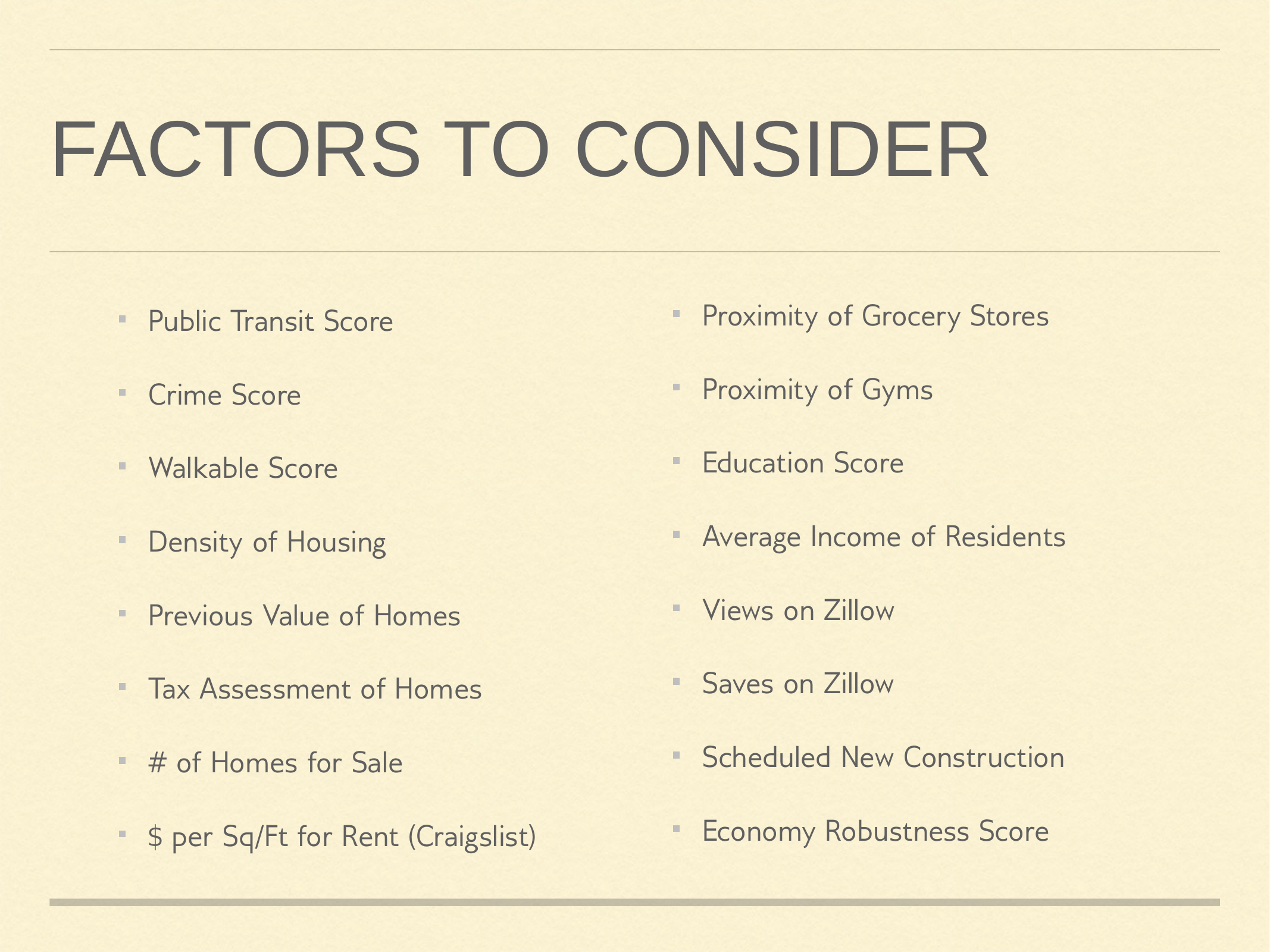

# Factors to Consider
Proximity of Grocery Stores
Proximity of Gyms
Education Score
Average Income of Residents
Views on Zillow
Saves on Zillow
Scheduled New Construction
Economy Robustness Score
Public Transit Score
Crime Score
Walkable Score
Density of Housing
Previous Value of Homes
Tax Assessment of Homes
# of Homes for Sale
$ per Sq/Ft for Rent (Craigslist)